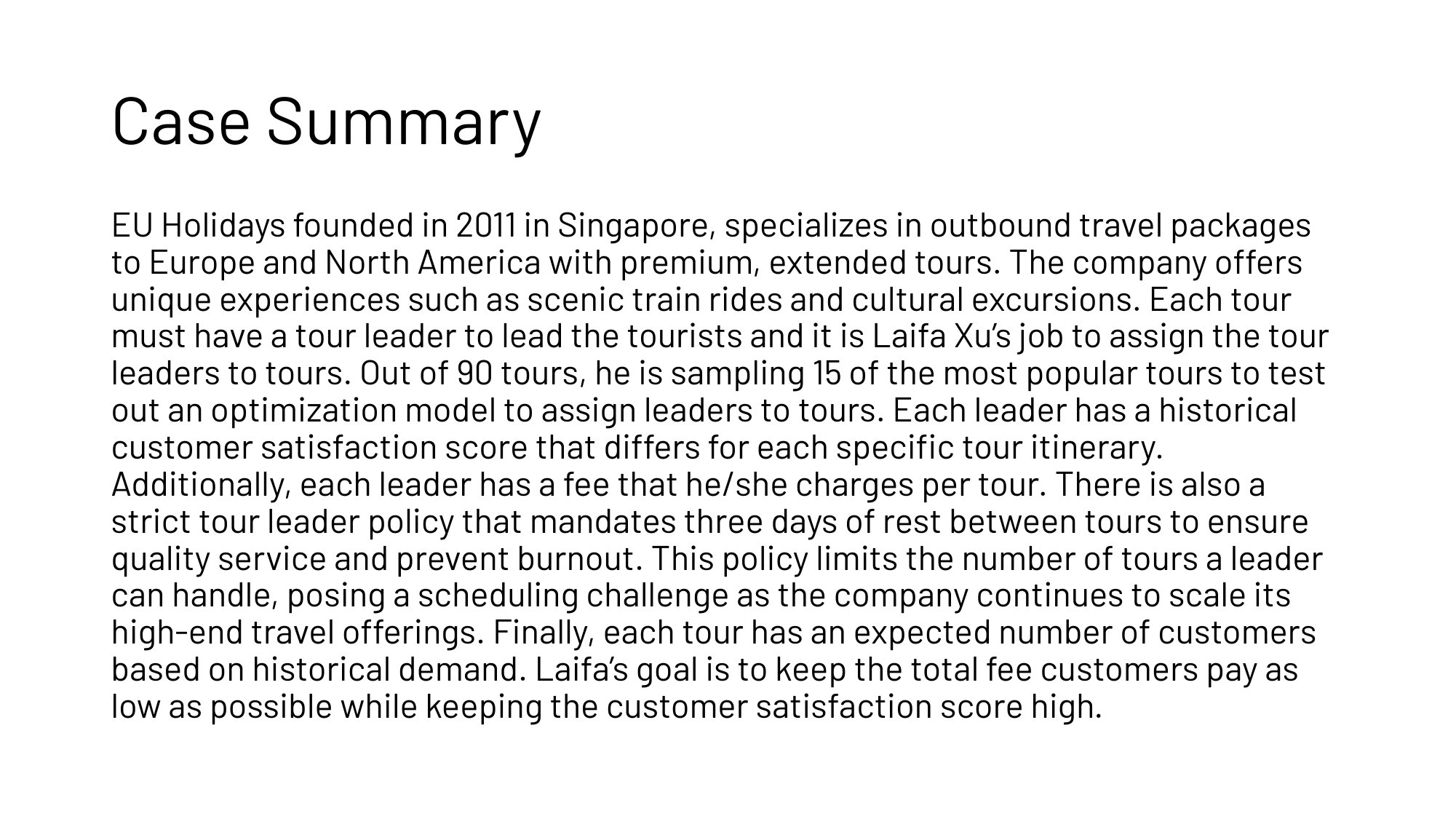

# Case Summary
EU Holidays founded in 2011 in Singapore, specializes in outbound travel packages to Europe and North America with premium, extended tours. The company offers unique experiences such as scenic train rides and cultural excursions. Each tour must have a tour leader to lead the tourists and it is Laifa Xu’s job to assign the tour leaders to tours. Out of 90 tours, he is sampling 15 of the most popular tours to test out an optimization model to assign leaders to tours. Each leader has a historical customer satisfaction score that differs for each specific tour itinerary. Additionally, each leader has a fee that he/she charges per tour. There is also a strict tour leader policy that mandates three days of rest between tours to ensure quality service and prevent burnout. This policy limits the number of tours a leader can handle, posing a scheduling challenge as the company continues to scale its high-end travel offerings. Finally, each tour has an expected number of customers based on historical demand. Laifa’s goal is to keep the total fee customers pay as low as possible while keeping the customer satisfaction score high.